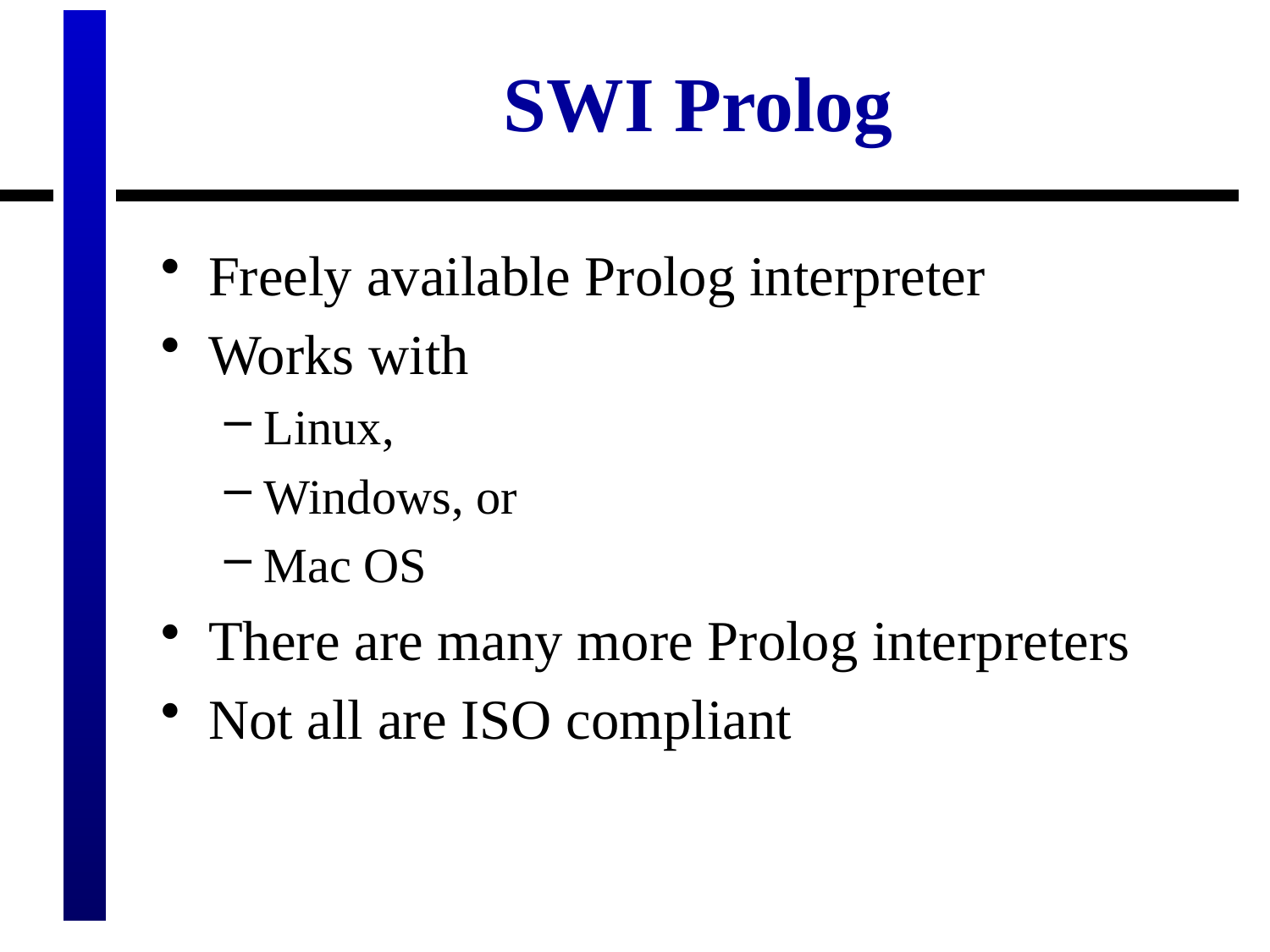

# SWI Prolog
Freely available Prolog interpreter
Works with
Linux,
Windows, or
Mac OS
There are many more Prolog interpreters
Not all are ISO compliant